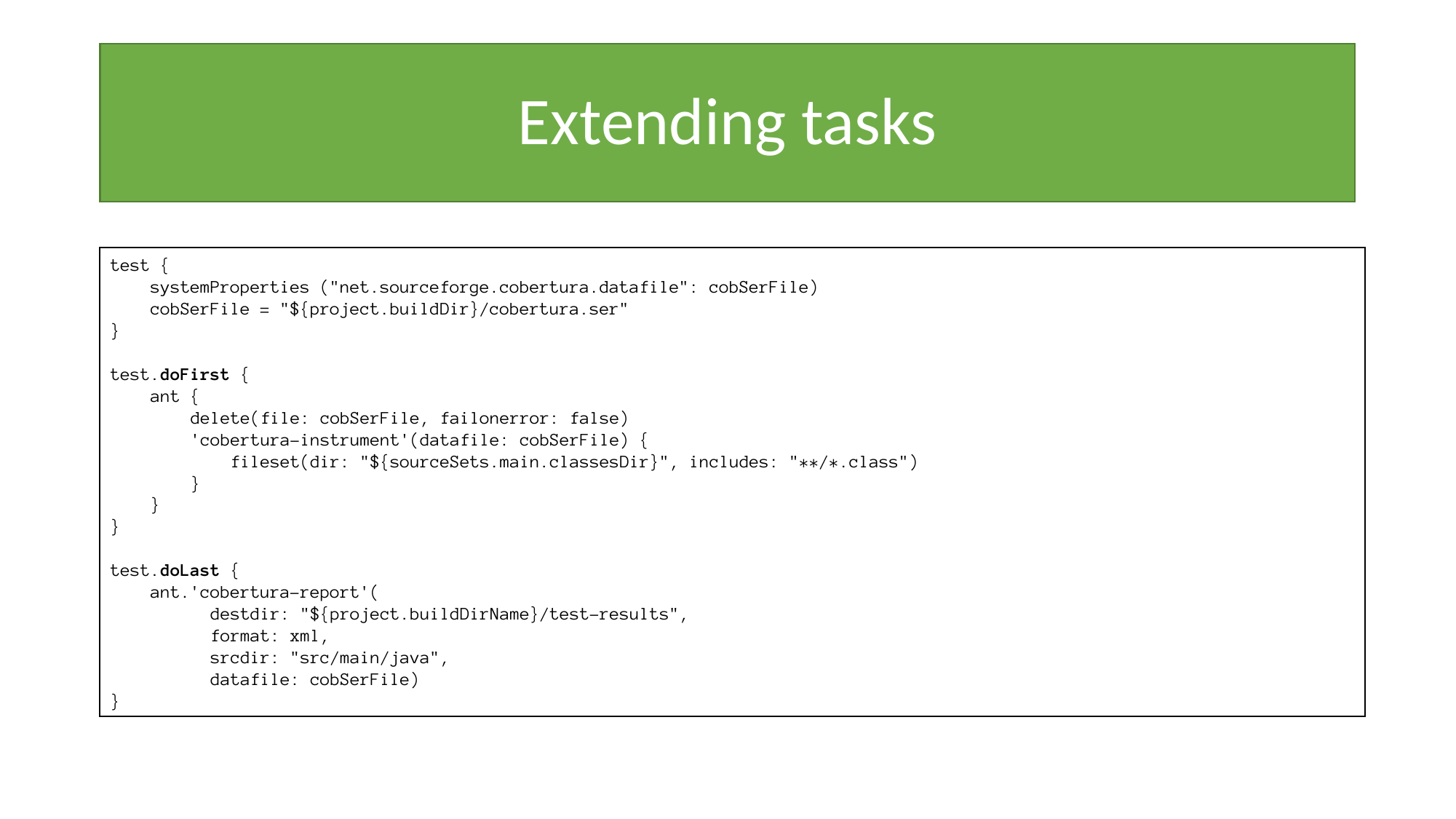

# Extending tasks
test {
    systemProperties ("net.sourceforge.cobertura.datafile": cobSerFile)
    cobSerFile = "${project.buildDir}/cobertura.ser"
}

test.doFirst {
    ant {
        delete(file: cobSerFile, failonerror: false)
        'cobertura-instrument'(datafile: cobSerFile) {
            fileset(dir: "${sourceSets.main.classesDir}", includes: "**/*.class")
        }
    }
}

test.doLast {
    ant.'cobertura-report'(
          destdir: "${project.buildDirName}/test-results",
          format: xml,
          srcdir: "src/main/java",
          datafile: cobSerFile)
}